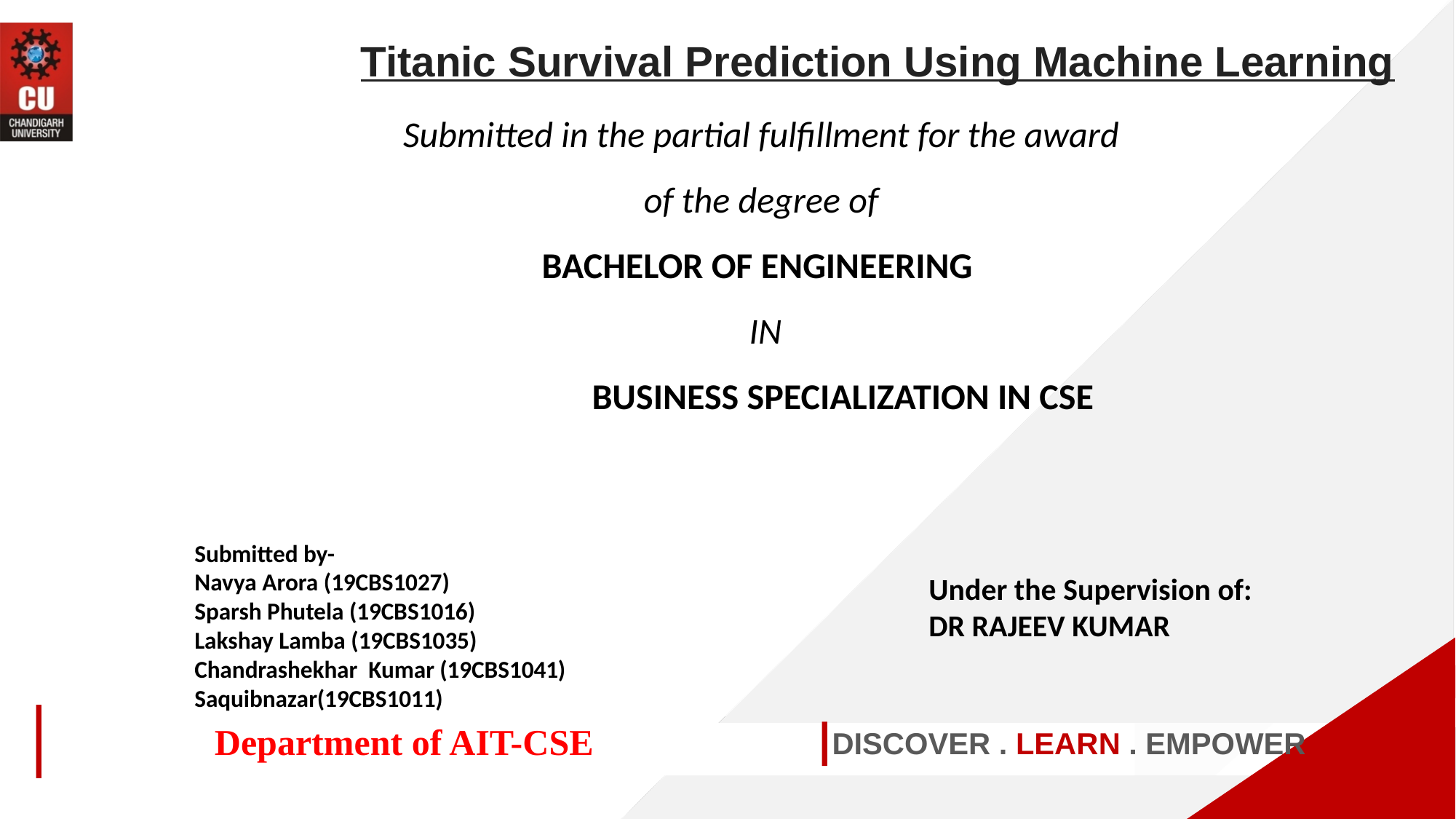

Titanic Survival Prediction Using Machine Learning

Submitted in the partial fulfillment for the award of the degree of
BACHELOR OF ENGINEERING
 IN
                    BUSINESS SPECIALIZATION IN CSE
Submitted by-
Navya Arora (19CBS1027)
Sparsh Phutela (19CBS1016)
Lakshay Lamba (19CBS1035)
Chandrashekhar  Kumar (19CBS1041)
Saquibnazar(19CBS1011)

Under the Supervision of:
DR RAJEEV KUMAR

Department of AIT-CSE
DISCOVER . LEARN . EMPOWER

1